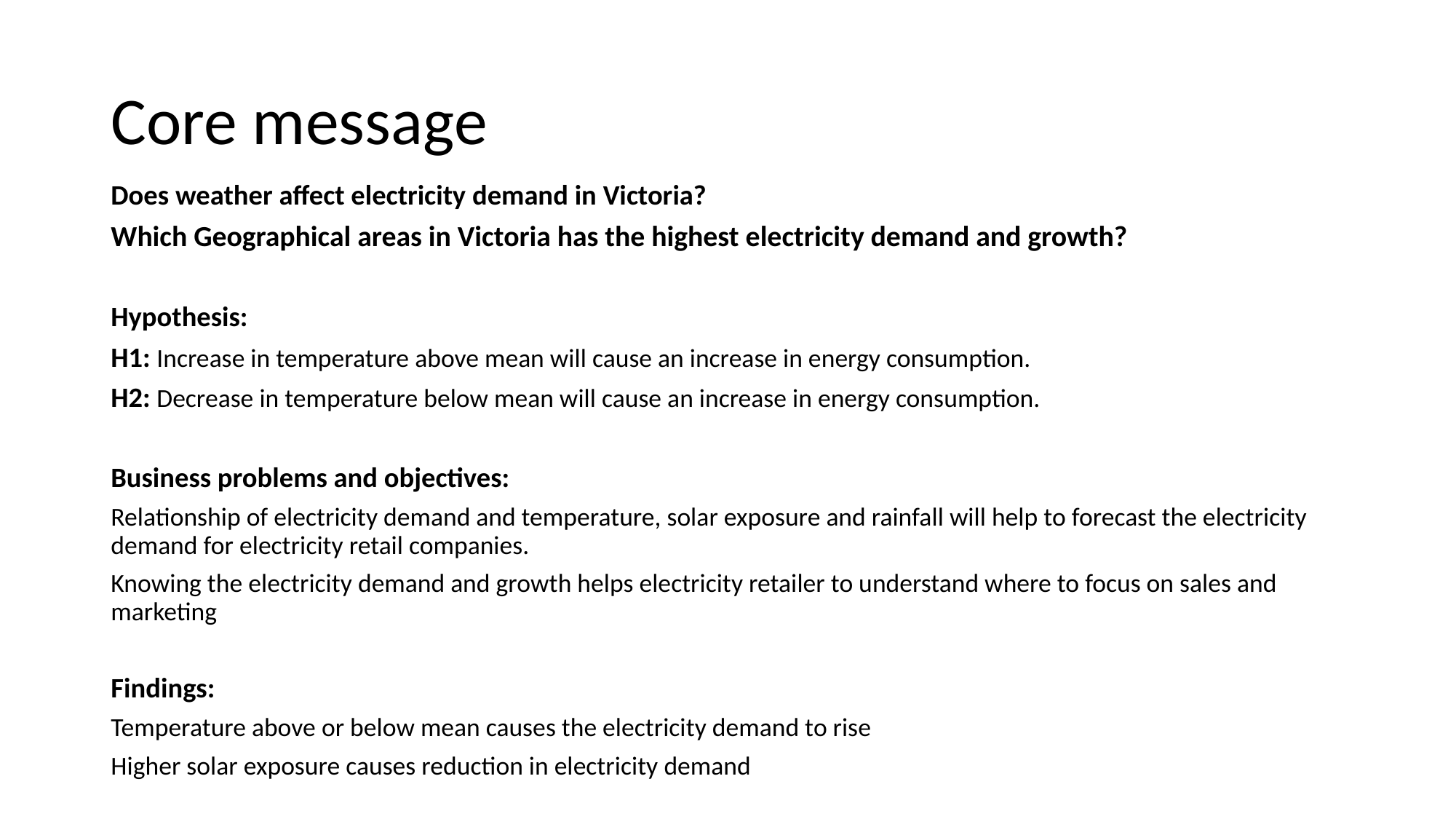

# Core message
Does weather affect electricity demand in Victoria?
Which Geographical areas in Victoria has the highest electricity demand and growth?

Hypothesis:
H1: Increase in temperature above mean will cause an increase in energy consumption.
H2: Decrease in temperature below mean will cause an increase in energy consumption.

Business problems and objectives:
Relationship of electricity demand and temperature, solar exposure and rainfall will help to forecast the electricity demand for electricity retail companies.
Knowing the electricity demand and growth helps electricity retailer to understand where to focus on sales and marketing

Findings:
Temperature above or below mean causes the electricity demand to rise
Higher solar exposure causes reduction in electricity demand